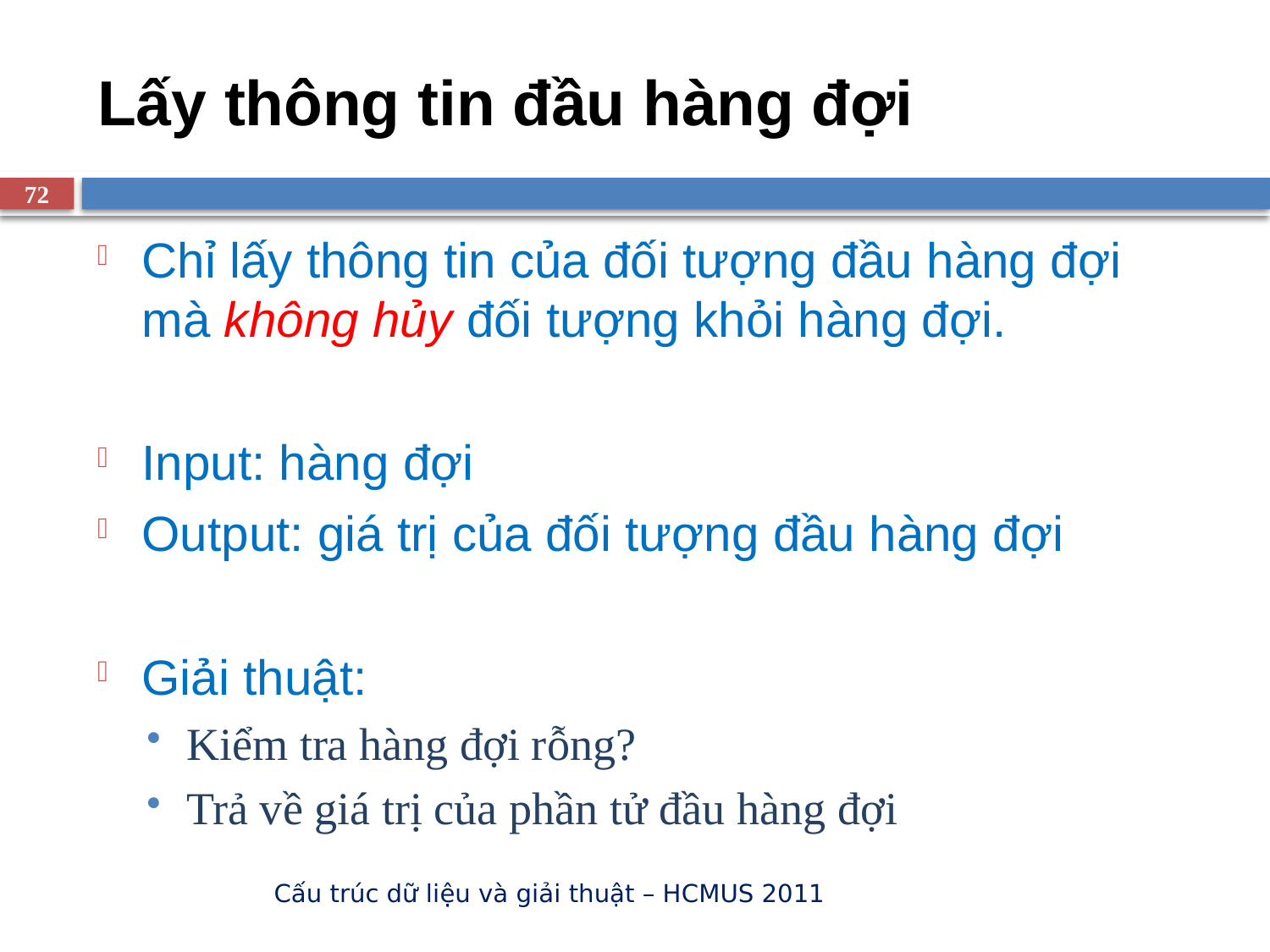

# Lấy thông tin đầu hàng đợi
72
Chỉ lấy thông tin của đối tượng đầu hàng đợi mà không hủy đối tượng khỏi hàng đợi.

Input: hàng đợi
Output: giá trị của đối tượng đầu hàng đợi

Giải thuật:
Kiểm tra hàng đợi rỗng?
Trả về giá trị của phần tử đầu hàng đợi
Cấu trúc dữ liệu và giải thuật – HCMUS 2011